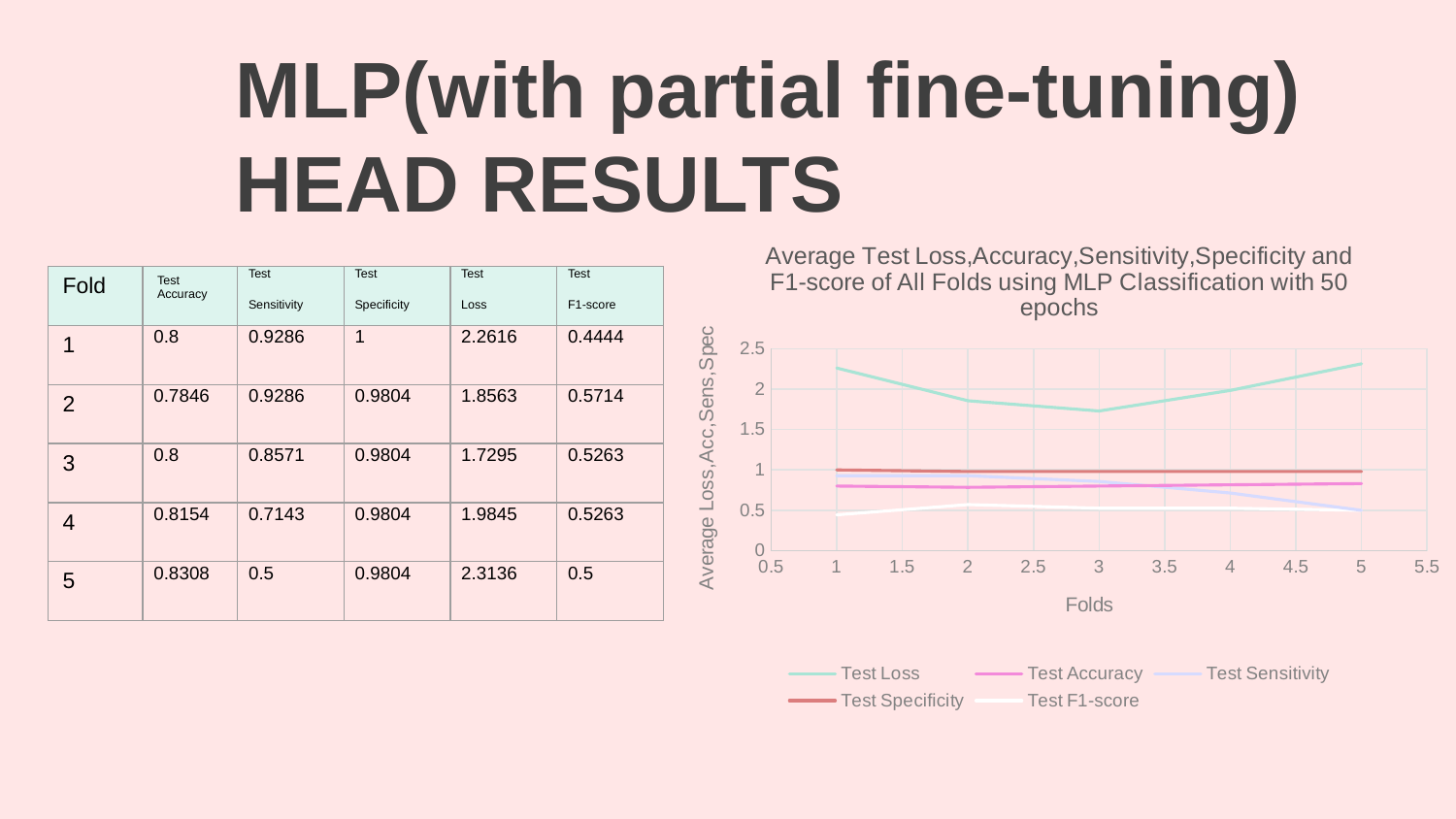

# MLP(with partial fine-tuning) HEAD RESULTS

### Chart: Average Test Loss,Accuracy,Sensitivity,Specificity and F1-score of All Folds using MLP Classification with 50 epochs

| Category |  |  |  |  |  |
|---|---|---|---|---|---|
| Fold | Test Accuracy | Test Sensitivity | Test Specificity | Test Loss | Test F1-score |
| --- | --- | --- | --- | --- | --- |
| 1 | 0.8 | 0.9286 | 1 | 2.2616 | 0.4444 |
| 2 | 0.7846 | 0.9286 | 0.9804 | 1.8563 | 0.5714 |
| 3 | 0.8 | 0.8571 | 0.9804 | 1.7295 | 0.5263 |
| 4 | 0.8154 | 0.7143 | 0.9804 | 1.9845 | 0.5263 |
| 5 | 0.8308 | 0.5 | 0.9804 | 2.3136 | 0.5 |